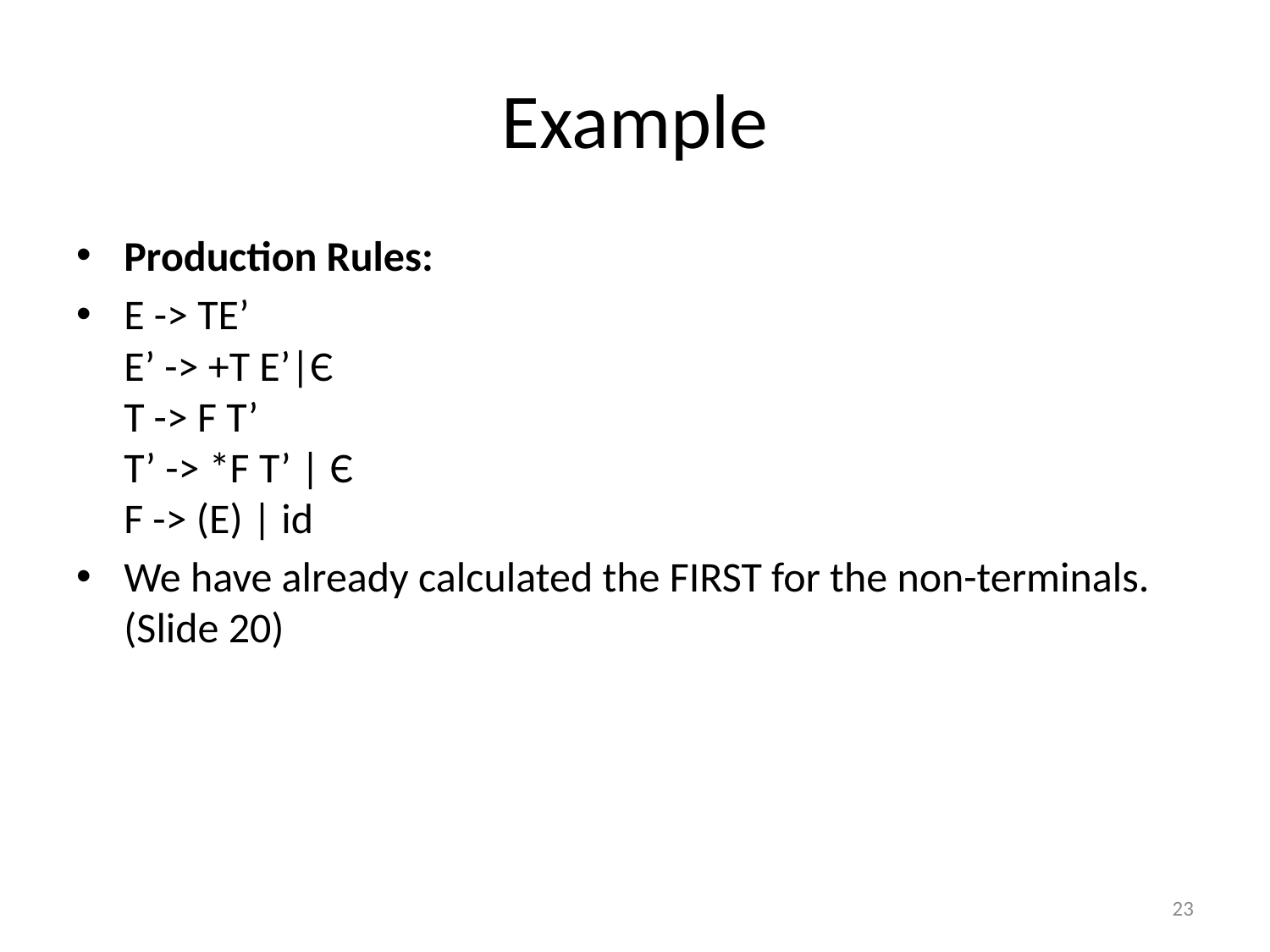

# Example
Production Rules:
E -> TE’
E’ -> +T E’|Є
T -> F T’
T’ -> *F T’ | Є
F -> (E) | id
We have already calculated the FIRST for the non-terminals. (Slide 20)
23